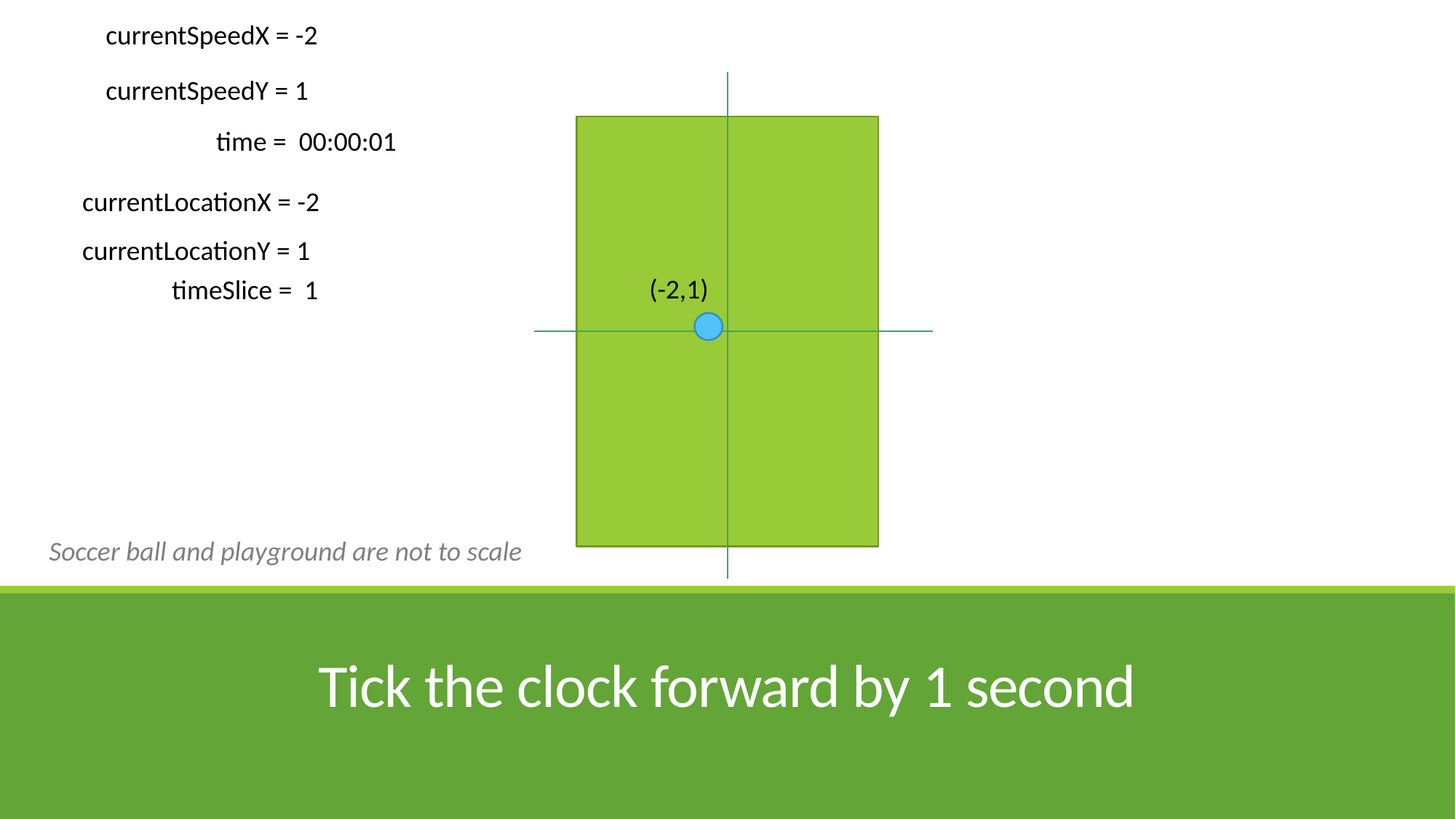

currentSpeedX = -2
currentSpeedY = 1

time =  00:00:01
currentLocationX = -2
currentLocationY = 1
(-2,1)
timeSlice =  1

Soccer ball and playground are not to scale

# Tick the clock forward by 1 second